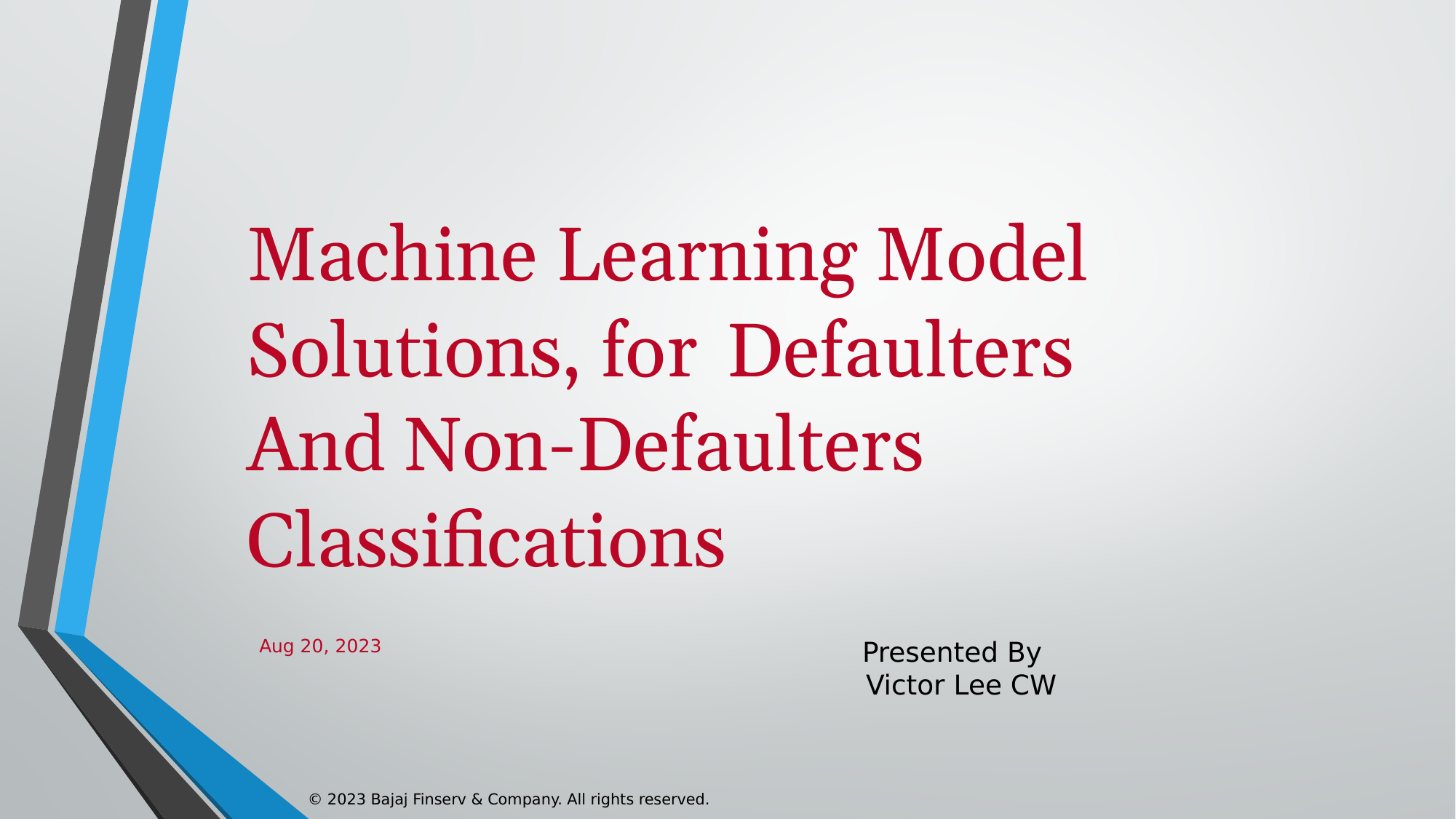

Machine Learning Model
Solutions, for
Defaulters
And Non-Defaulters
Classifications
Aug 20, 2023
Presented By
Victor Lee CW
© 2023 Bajaj Finserv & Company. All rights reserved.